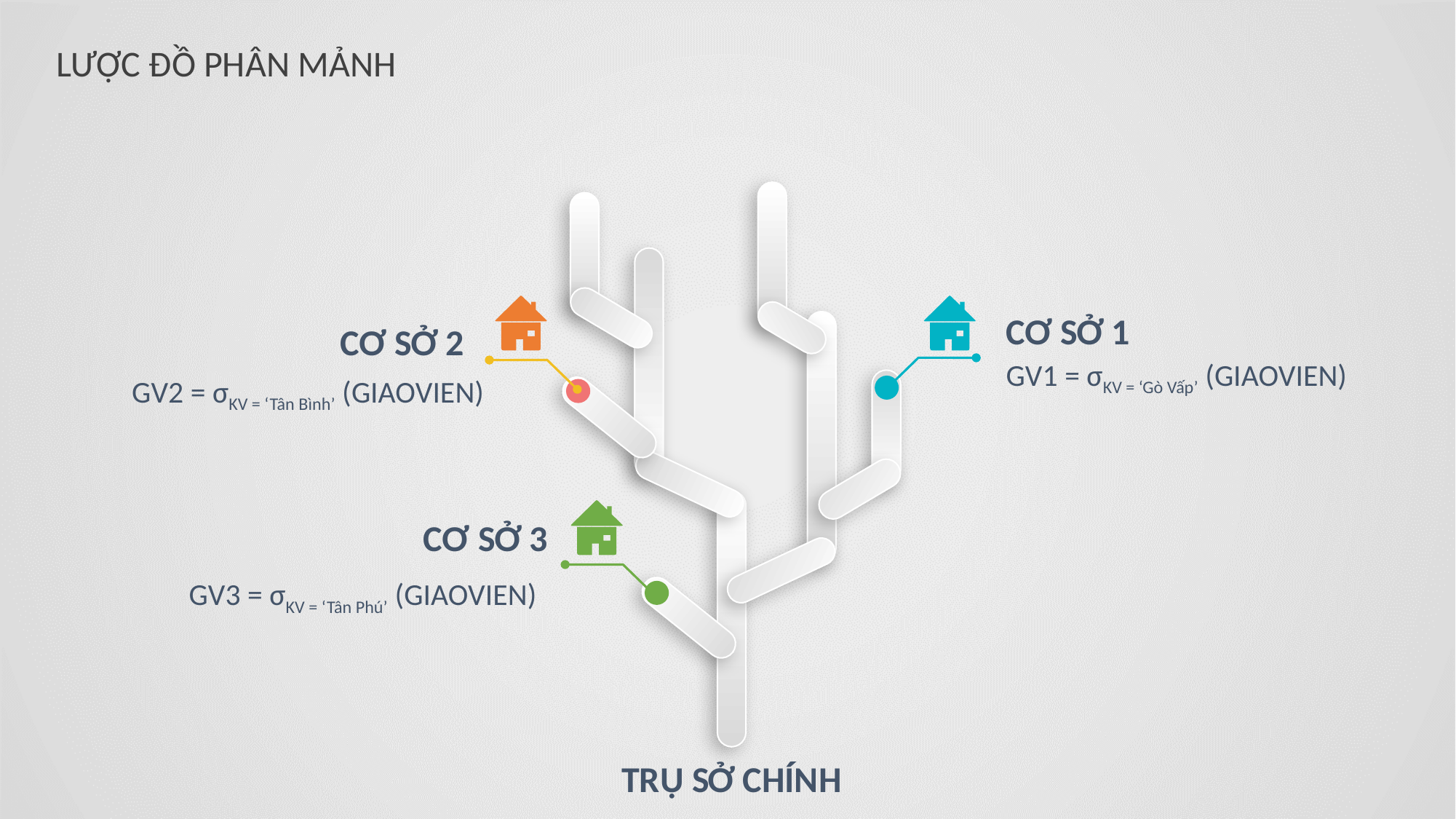

LƯỢC ĐỒ PHÂN MẢNH

CƠ SỞ 1
CƠ SỞ 2
GV1 = σKV = ‘Gò Vấp’ (GIAOVIEN)

GV2 = σKV = ‘Tân Bình’ (GIAOVIEN)

CƠ SỞ 3

GV3 = σKV = ‘Tân Phú’ (GIAOVIEN)

TRỤ SỞ CHÍNH